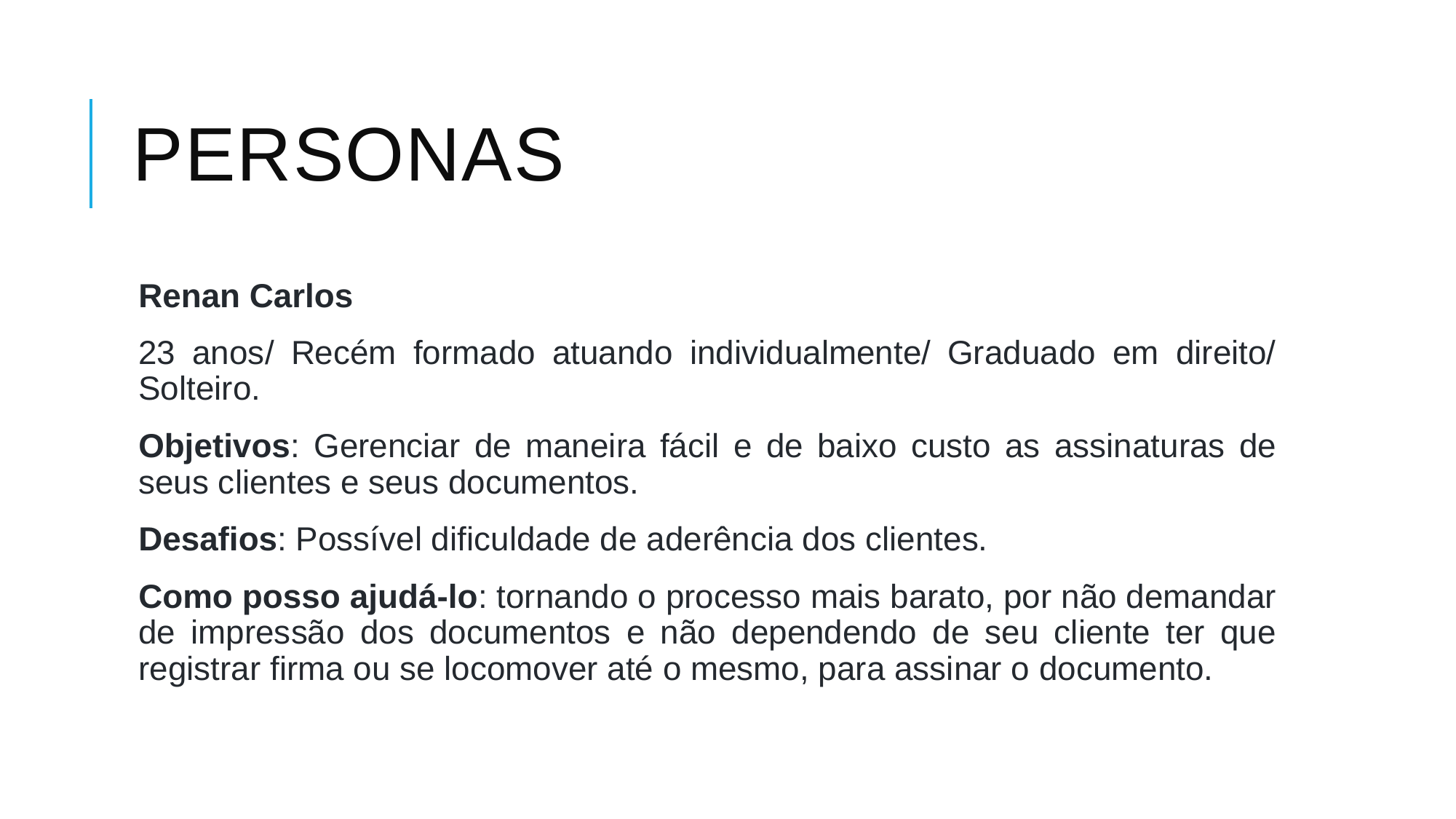

# PERSONAS
Renan Carlos
23 anos/ Recém formado atuando individualmente/ Graduado em direito/ Solteiro.
Objetivos: Gerenciar de maneira fácil e de baixo custo as assinaturas de seus clientes e seus documentos.
Desafios: Possível dificuldade de aderência dos clientes.
Como posso ajudá-lo: tornando o processo mais barato, por não demandar de impressão dos documentos e não dependendo de seu cliente ter que registrar firma ou se locomover até o mesmo, para assinar o documento.